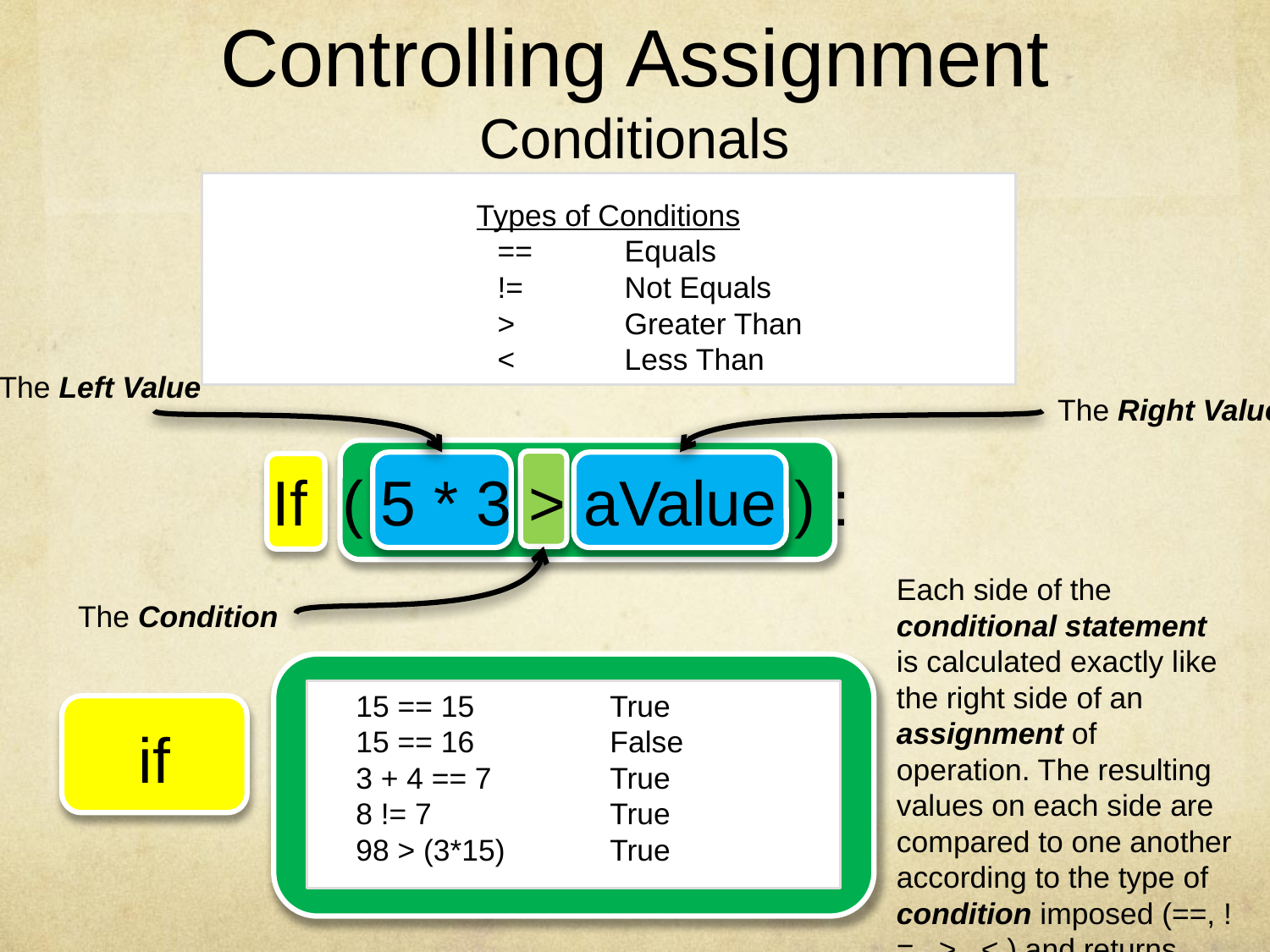

# Controlling Assignment Conditionals

Types of Conditions
		==	Equals
		!=	Not Equals
		>	Greater Than
		<	Less Than
 The Left Value
 The Right Value

If  ( 5 * 3 > aValue ) :
Each side of the conditional statement is calculated exactly like the right side of an assignment of operation. The resulting values on each side are compared to one another according to the type of condition imposed (==, != , > , < ) and returns either True or False.
 The Condition

15 == 15		True
15 == 16		False
3 + 4 == 7	True
8 != 7		True
98 > (3*15)	True

if